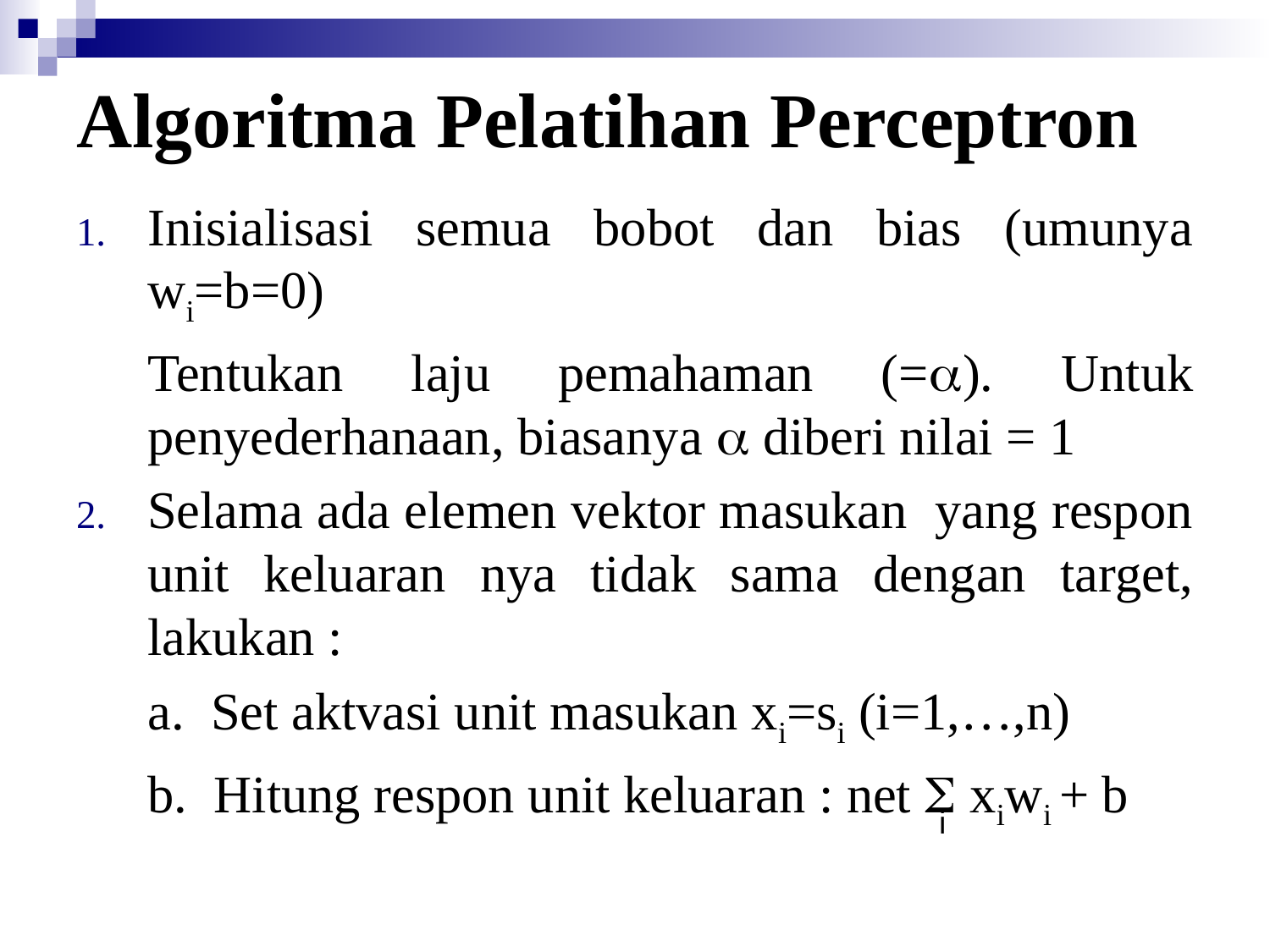

Algoritma Pelatihan Perceptron
Inisialisasi semua bobot dan bias (umunya wi=b=0)
	Tentukan laju pemahaman (=α). Untuk penyederhanaan, biasanya α diberi nilai = 1
Selama ada elemen vektor masukan  yang respon unit keluaran nya tidak sama dengan target, lakukan :
	a.  Set aktvasi unit masukan xi=si (i=1,…,n)
	b.  Hitung respon unit keluaran : net Σ xiwi + b

i